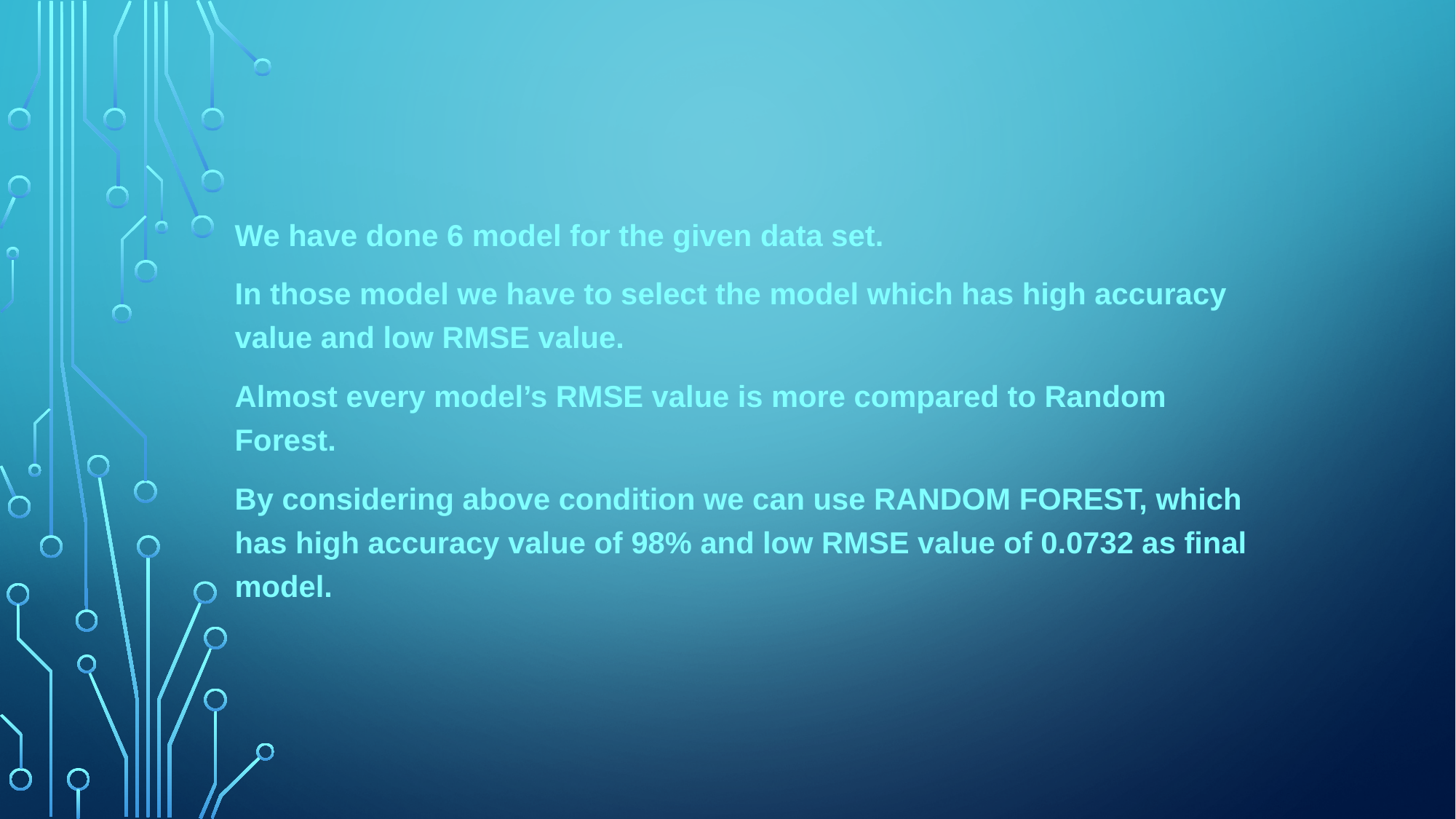

We have done 6 model for the given data set.
In those model we have to select the model which has high accuracy value and low RMSE value.
Almost every model’s RMSE value is more compared to Random Forest.
By considering above condition we can use RANDOM FOREST, which has high accuracy value of 98% and low RMSE value of 0.0732 as final model.